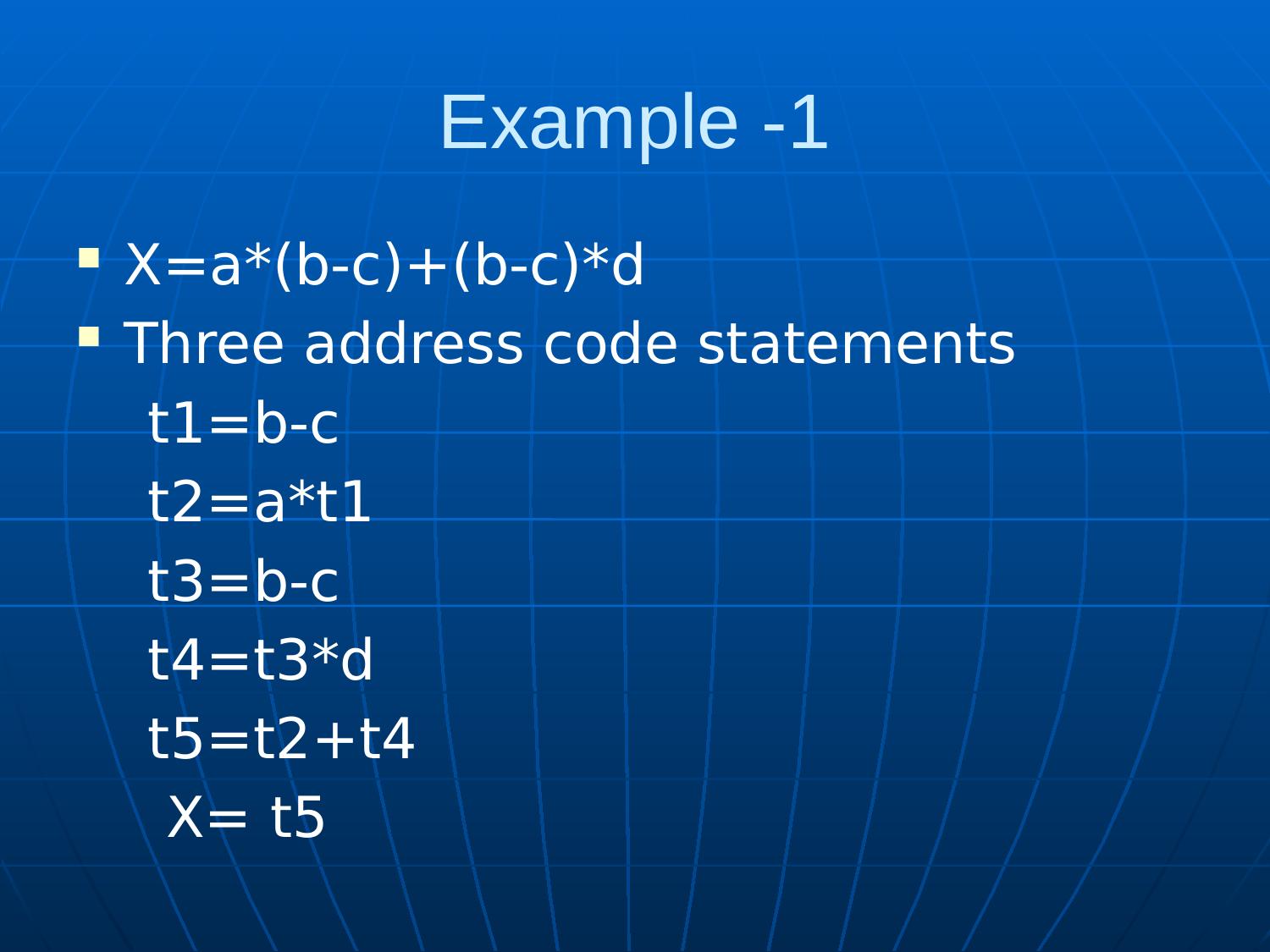

# Example -1
X=a*(b-c)+(b-c)*d
Three address code statements
    t1=b-c
    t2=a*t1
    t3=b-c
    t4=t3*d
    t5=t2+t4
     X= t5